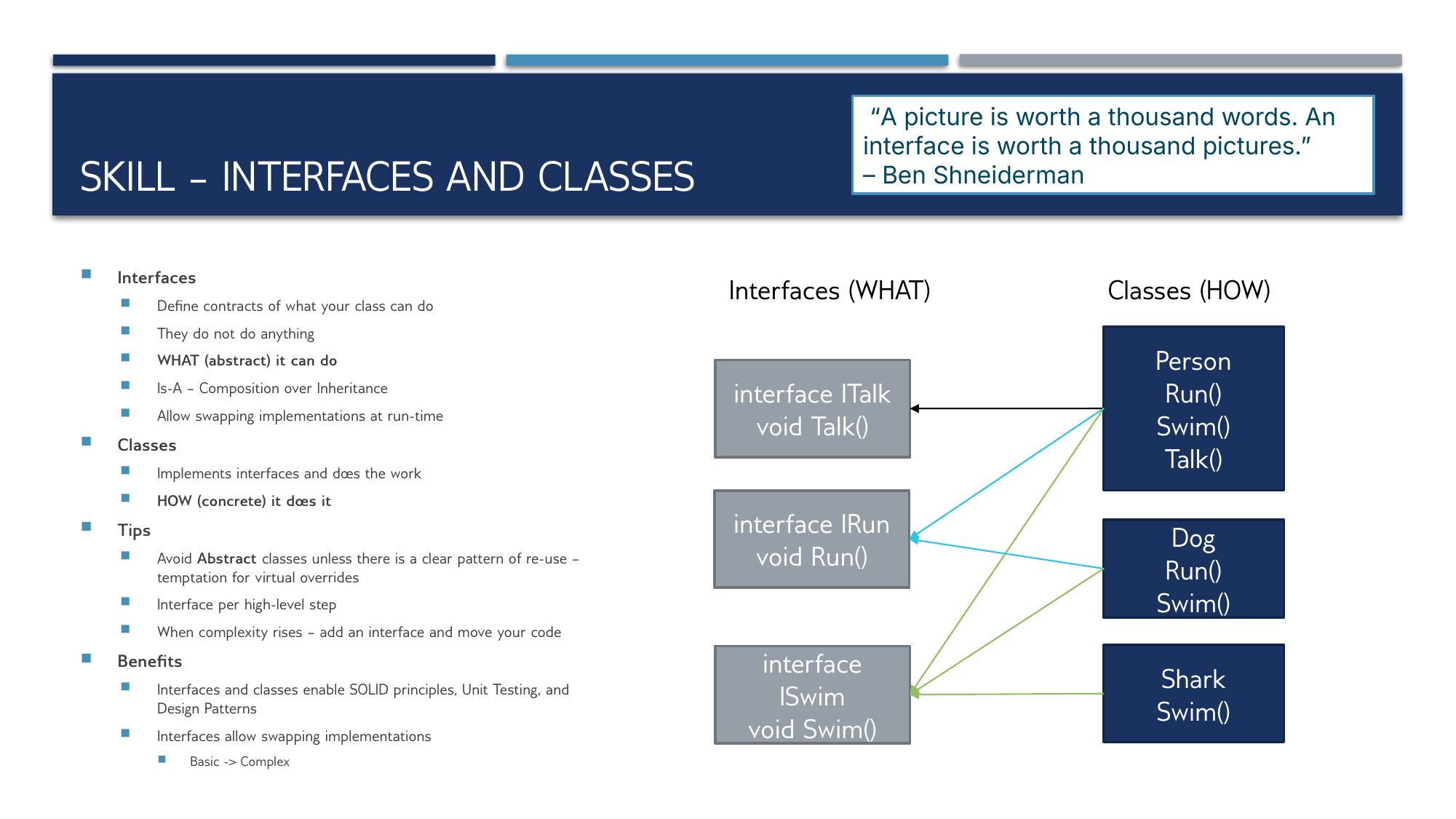

# SKILL – INTERFACES AND CLASSES
 “A picture is worth a thousand words. An interface is worth a thousand pictures.”
– Ben Shneiderman
Interfaces
Define contracts of what your class can do
They do not do anything
WHAT (abstract) it can do
Is-A – Composition over Inheritance
Allow swapping implementations at run-time
Classes
Implements interfaces and does the work
HOW (concrete) it does it
Tips
Avoid Abstract classes unless there is a clear pattern of re-use – temptation for virtual overrides
Interface per high-level step
When complexity rises – add an interface and move your code
Benefits
Interfaces and classes enable SOLID principles, Unit Testing, and Design Patterns
Interfaces allow swapping implementations
Basic -> Complex

Interfaces (WHAT)
Classes (HOW)
Person
Run()
Swim()
Talk()
interface ITalk
void Talk()
interface IRun
void Run()
Dog
Run()
Swim()
Shark
Swim()
interface ISwim
void Swim()